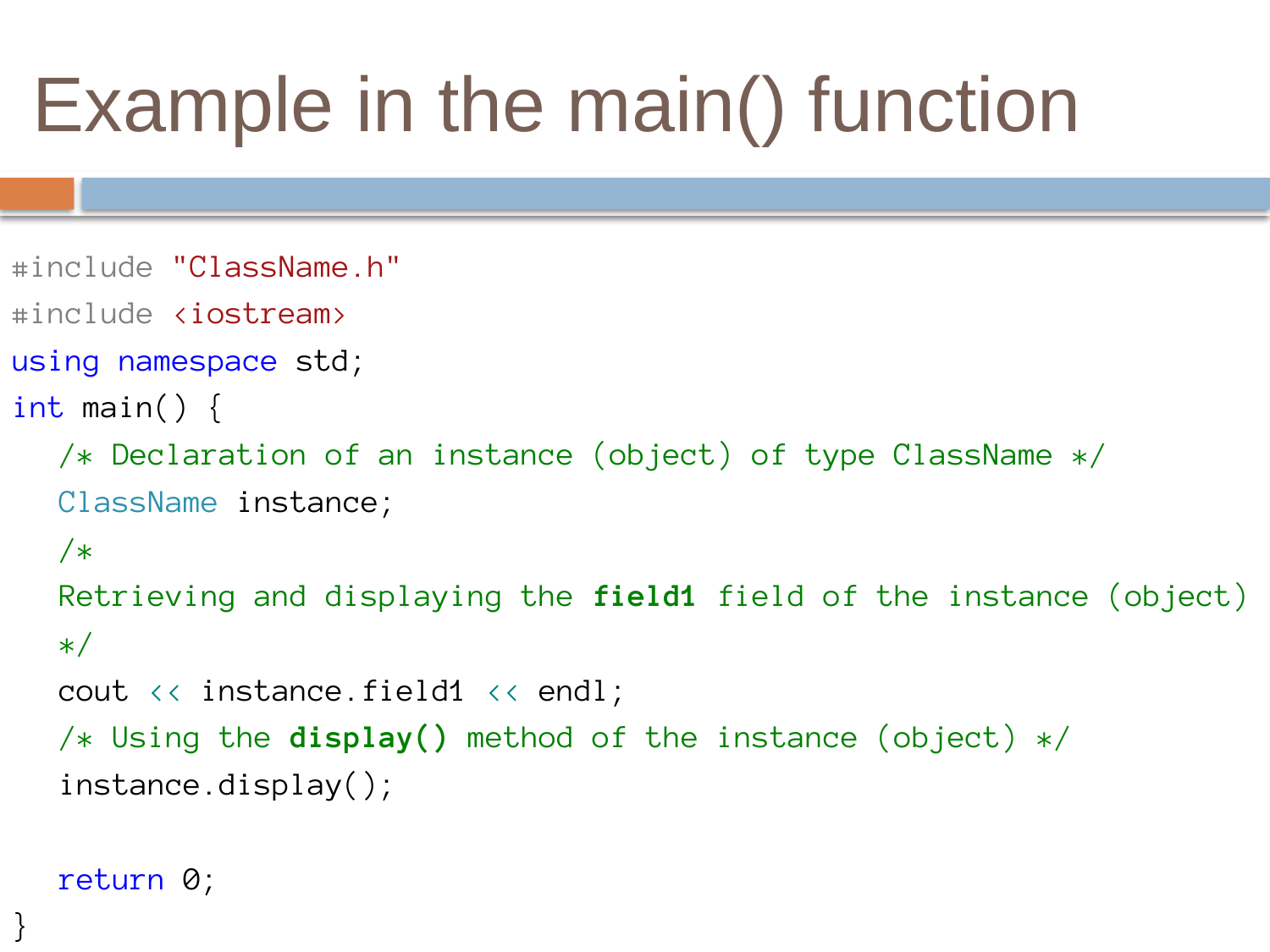

# Example in the main() function
#include "ClassName.h"
#include <iostream>
using namespace std;
int main() {
	/* Declaration of an instance (object) of type ClassName */
	ClassName instance;
	/*
	Retrieving and displaying the field1 field of the instance (object)
	*/
	cout << instance.field1 << endl;
	/* Using the display() method of the instance (object) */
	instance.display();

	return 0;
}